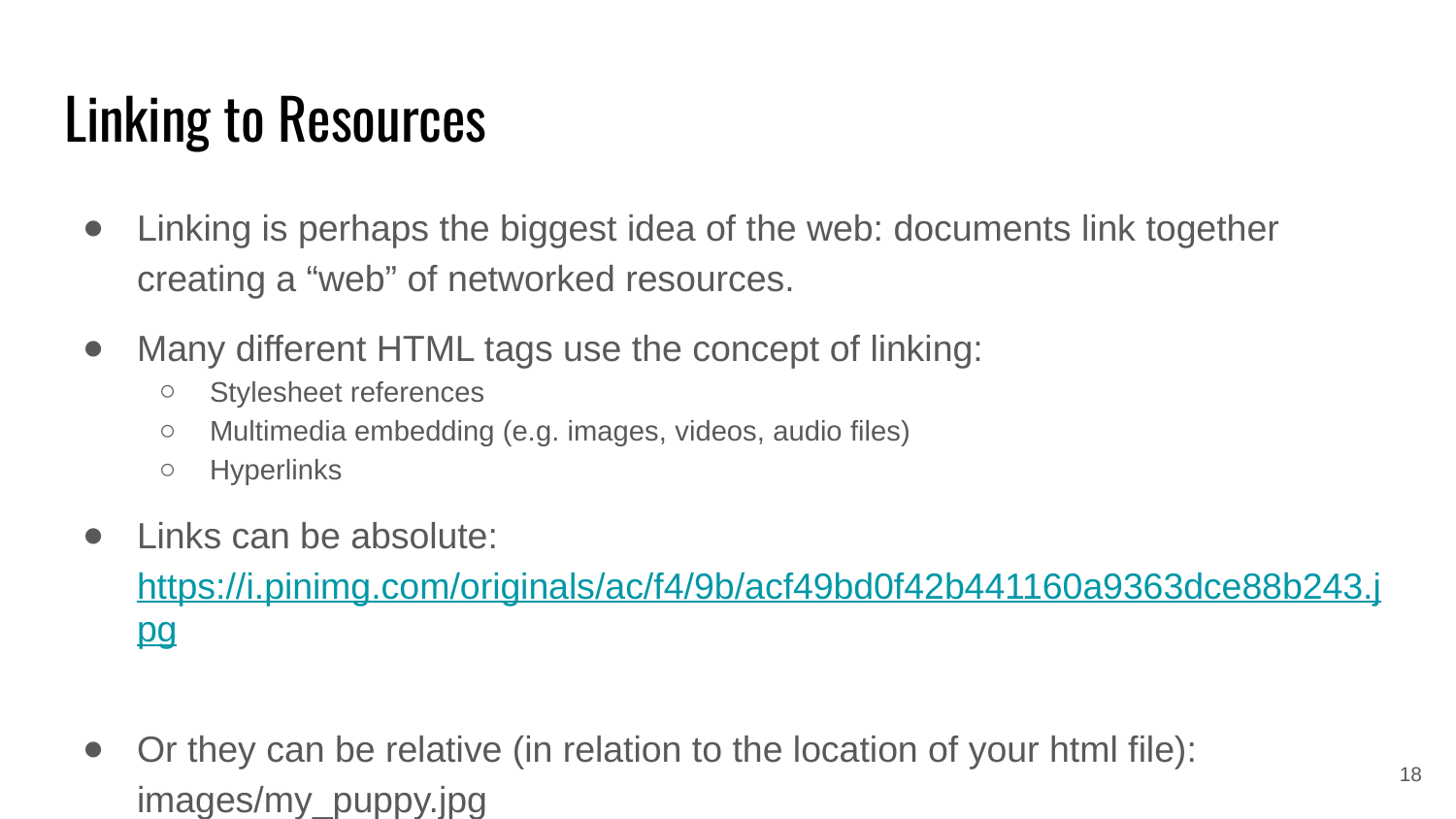

# Linking to Resources
Linking is perhaps the biggest idea of the web: documents link together creating a “web” of networked resources.
Many different HTML tags use the concept of linking:
Stylesheet references
Multimedia embedding (e.g. images, videos, audio files)
Hyperlinks
Links can be absolute: https://i.pinimg.com/originals/ac/f4/9b/acf49bd0f42b441160a9363dce88b243.jpg
Or they can be relative (in relation to the location of your html file):
images/my_puppy.jpg
18